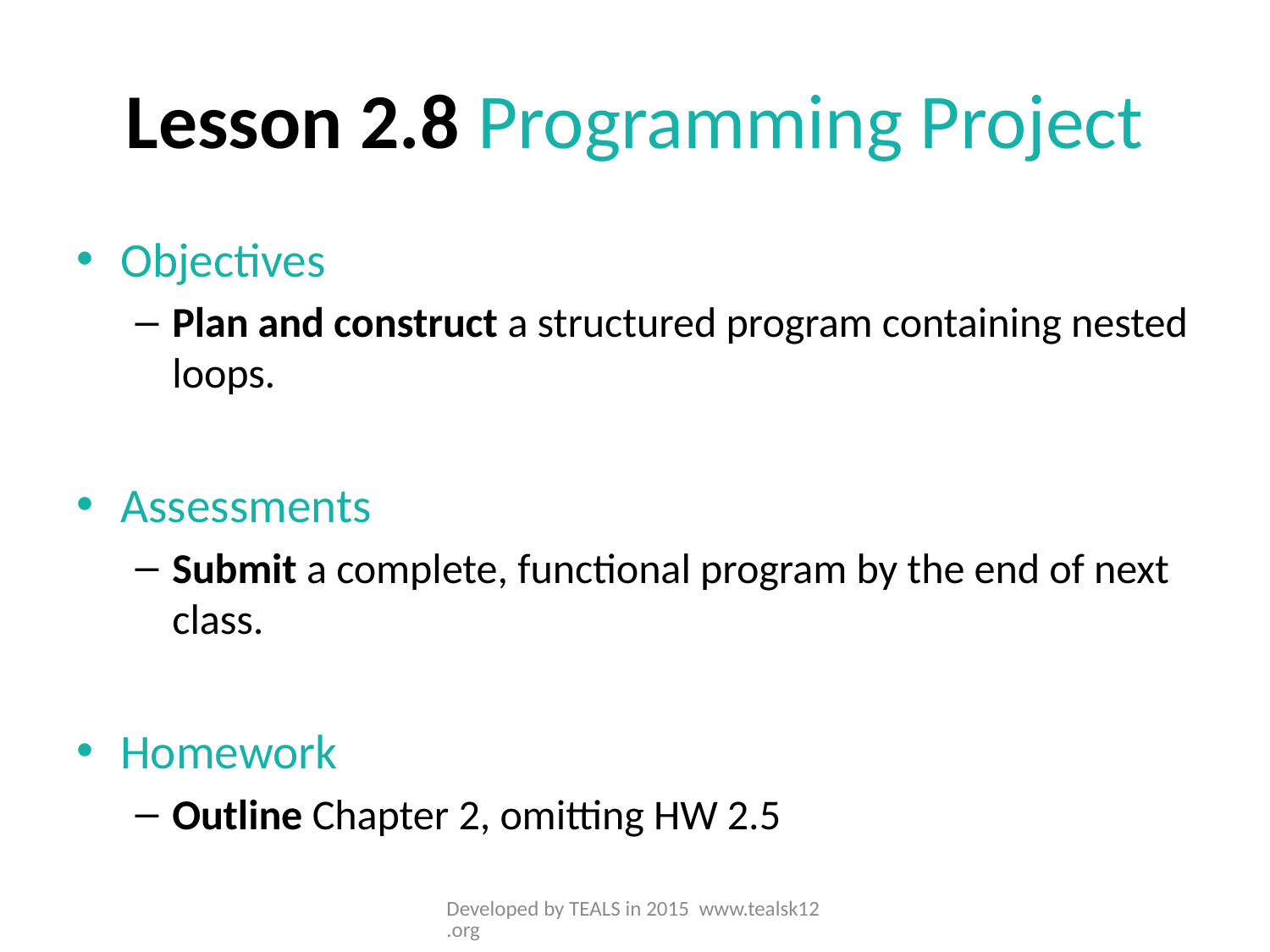

# Lesson 2.8 Programming Project
Objectives
Plan and construct a structured program containing nested loops.

Assessments
Submit a complete, functional program by the end of next class.

Homework
Outline Chapter 2, omitting HW 2.5

Developed by TEALS in 2015  www.tealsk12.org